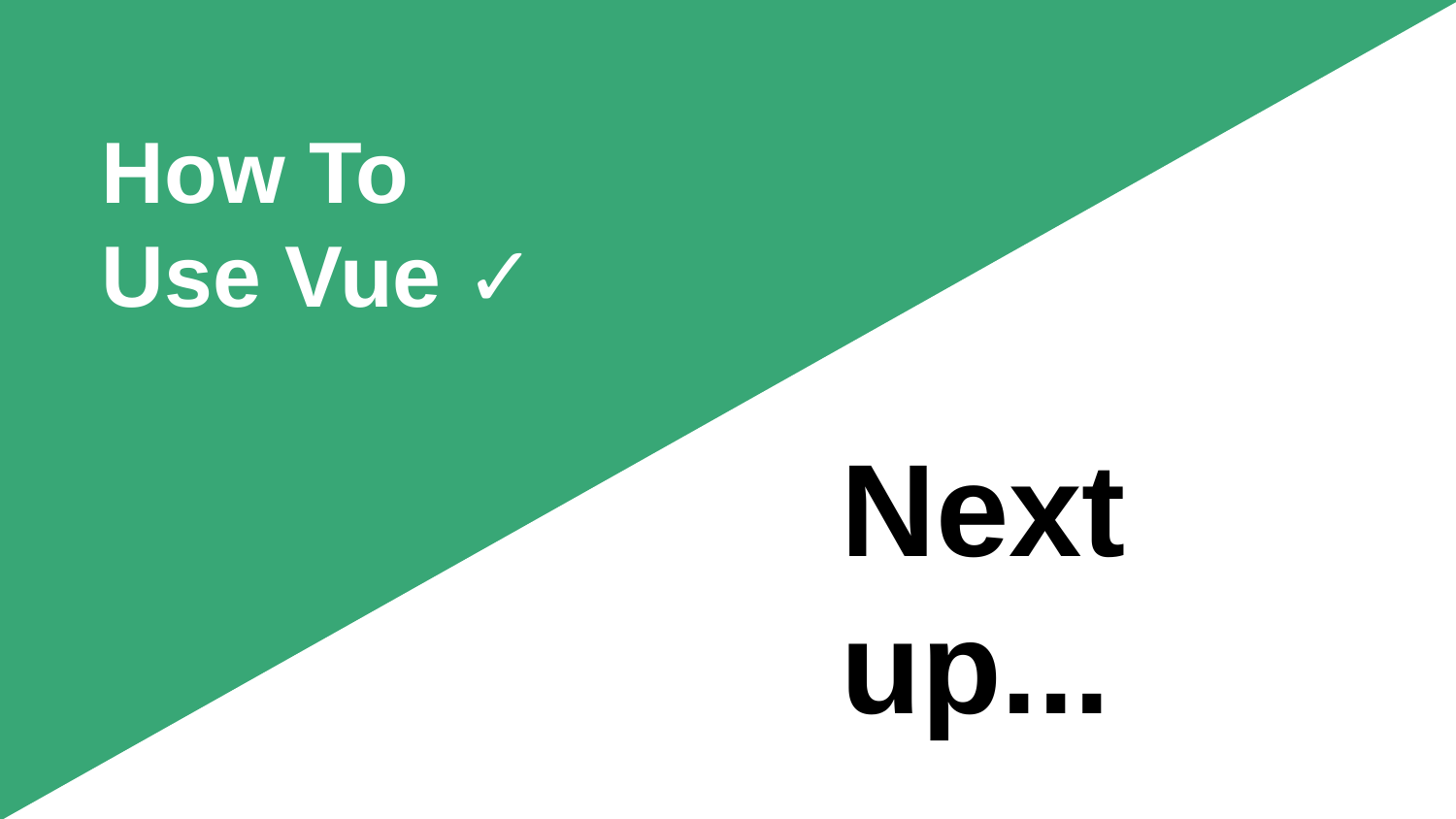

# How To Use Vue ✓
Next up...